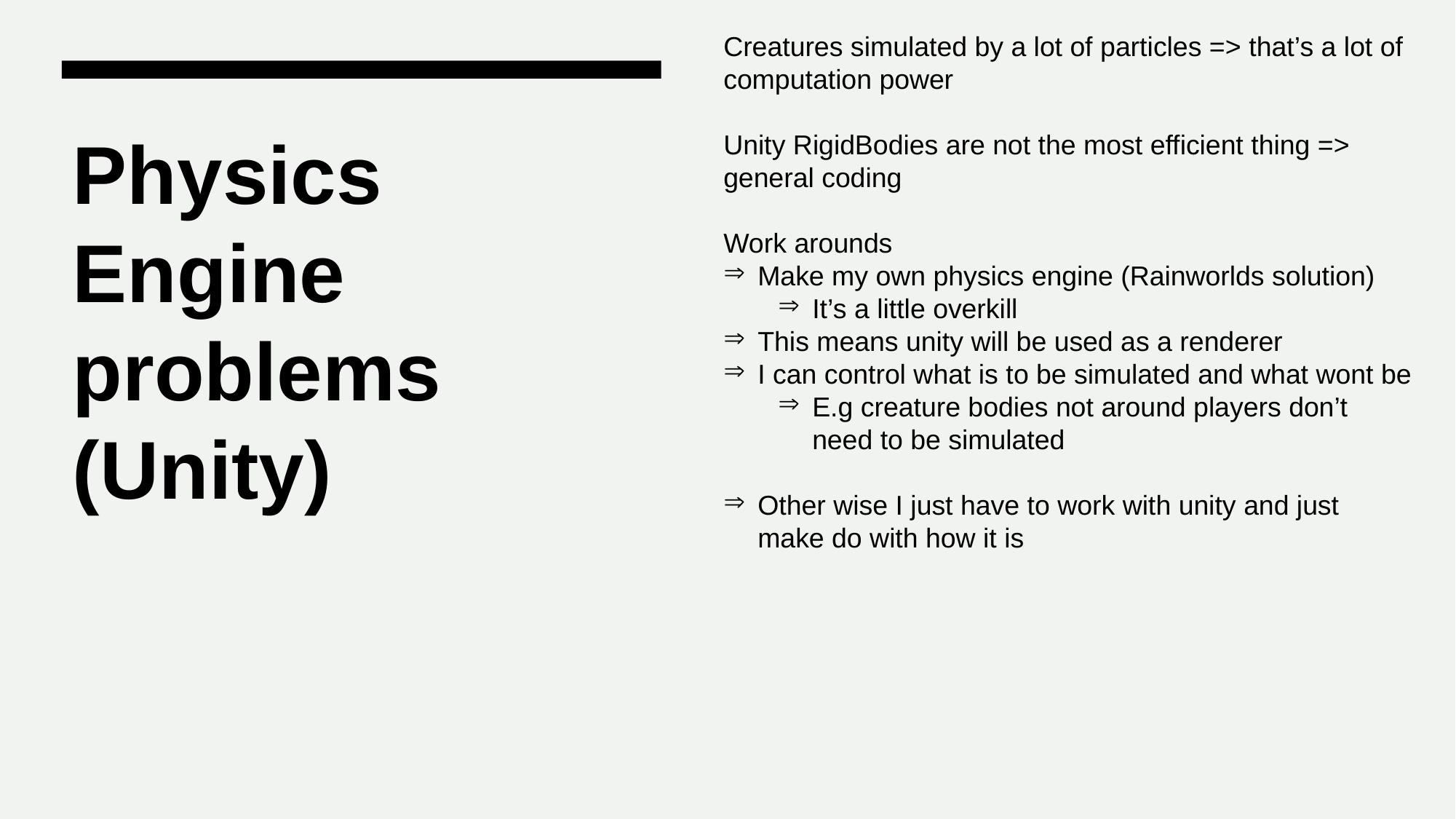

Creatures simulated by a lot of particles => that’s a lot of computation power

Unity RigidBodies are not the most efficient thing => general coding

Work arounds
Make my own physics engine (Rainworlds solution)
It’s a little overkill
This means unity will be used as a renderer
I can control what is to be simulated and what wont be
E.g creature bodies not around players don’t need to be simulated

Other wise I just have to work with unity and just make do with how it is
# Physics Engine problems (Unity)